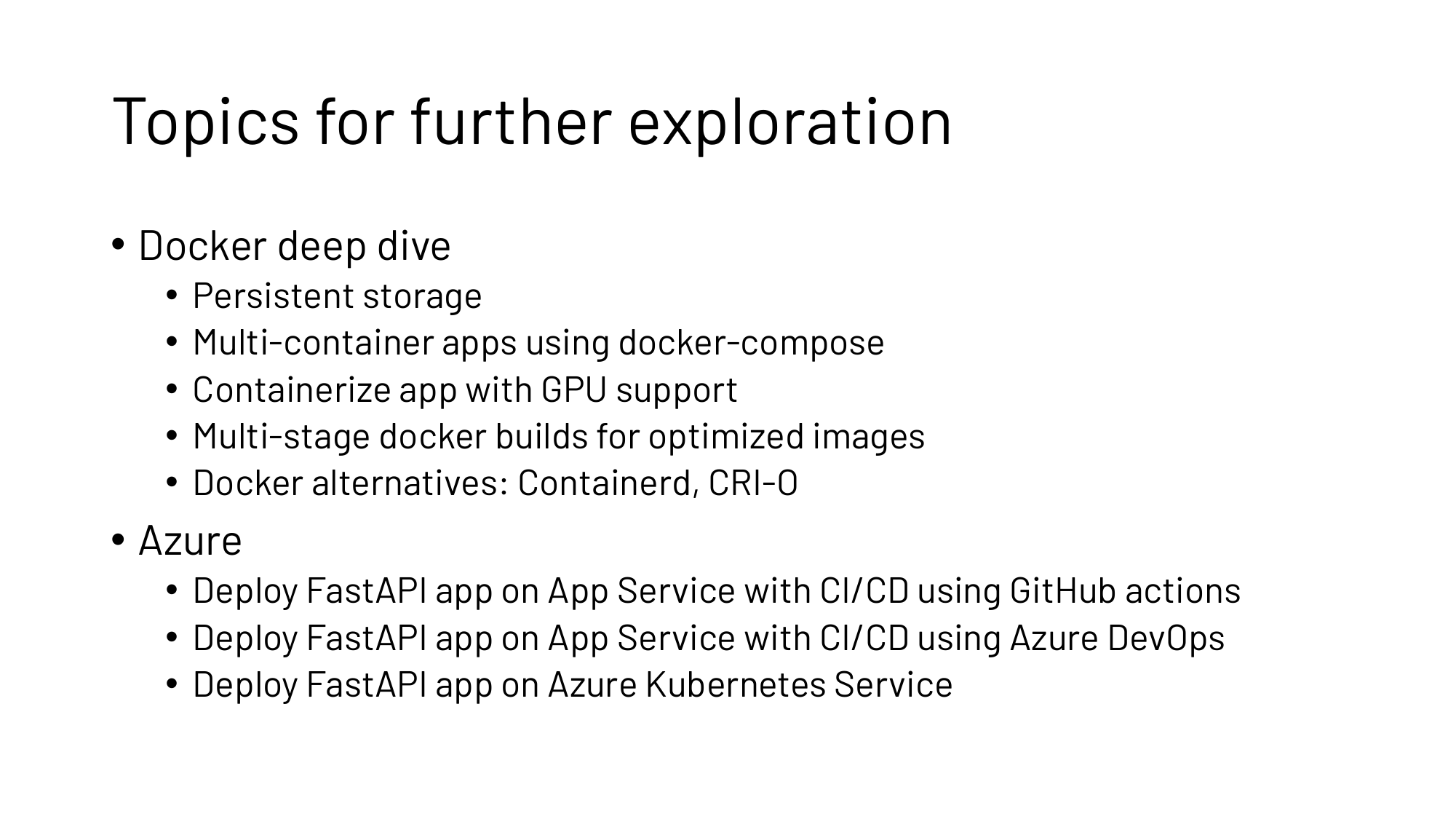

# Topics for further exploration
Docker deep dive
Persistent storage
Multi-container apps using docker-compose
Containerize app with GPU support
Multi-stage docker builds for optimized images
Docker alternatives: Containerd, CRI-O
Azure
Deploy FastAPI app on App Service with CI/CD using GitHub actions
Deploy FastAPI app on App Service with CI/CD using Azure DevOps
Deploy FastAPI app on Azure Kubernetes Service